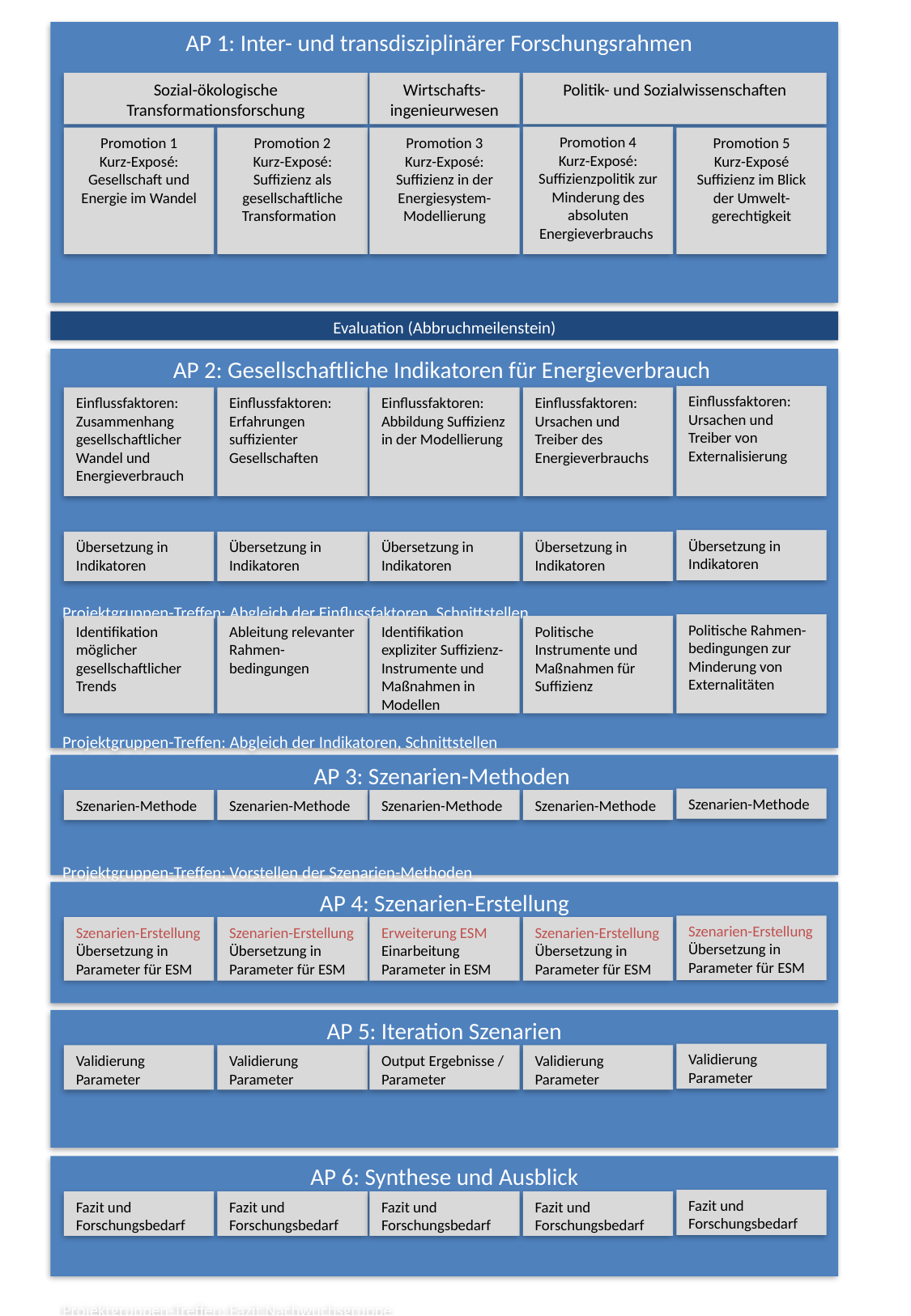

AP 1: Inter- und transdisziplinärer Forschungsrahmen

Projektgruppen-Treffen: Erarbeitung interdisziplinäres und transdisziplinäres Konzept
Verbund-Veranstaltung: Präsentation der konzeptionellen und inhaltlichen Vorarbeiten
Sozial-ökologische Transformationsforschung
Wirtschafts-ingenieurwesen
Politik- und Sozialwissenschaften
Promotion 4
Kurz-Exposé:
Suffizienzpolitik zur Minderung des absoluten Energieverbrauchs
Promotion 1
Kurz-Exposé: Gesellschaft und Energie im Wandel

Promotion 2
Kurz-Exposé: Suffizienz als gesellschaftliche Transformation
Promotion 3
Kurz-Exposé:
Suffizienz in der Energiesystem-Modellierung
Promotion 5
Kurz-Exposé
Suffizienz im Blick der Umwelt-gerechtigkeit
Evaluation (Abbruchmeilenstein)
AP 2: Gesellschaftliche Indikatoren für Energieverbrauch

Projektgruppen-Treffen: Abgleich der Einflussfaktoren, Schnittstellen

Projektgruppen-Treffen: Abgleich der Indikatoren, Schnittstellen

Projektgruppen-Treffen: Organisation Verbund-Publikationen
Einflussfaktoren:
Ursachen und Treiber von Externalisierung
Einflussfaktoren:
Zusammenhang gesellschaftlicher Wandel und Energieverbrauch
Einflussfaktoren:
Erfahrungen suffizienter Gesellschaften
Einflussfaktoren:
Abbildung Suffizienz in der Modellierung
Einflussfaktoren:
Ursachen und Treiber des Energieverbrauchs

Übersetzung in Indikatoren
Übersetzung in Indikatoren
Übersetzung in Indikatoren
Übersetzung in Indikatoren
Übersetzung in Indikatoren
Politische Rahmen-bedingungen zur Minderung von Externalitäten
Identifikation möglicher gesellschaftlicher Trends
Ableitung relevanter Rahmen-bedingungen
Identifikation expliziter Suffizienz-Instrumente und Maßnahmen in Modellen
Politische Instrumente und Maßnahmen für Suffizienz
AP 3: Szenarien-Methoden

Projektgruppen-Treffen: Vorstellen der Szenarien-Methoden
Verbund-Veranstaltung: Validierung von Parametern und Annahmen für die Szenarien
Szenarien-Methode
Szenarien-Methode
Szenarien-Methode
Szenarien-Methode
Szenarien-Methode
AP 4: Szenarien-Erstellung

Projektgruppen-Treffen: Vorstellen der Ergebnisse, Schnittstellen, Synergien, Gemeinsamkeiten, Gegensätze
Szenarien-Erstellung
Übersetzung in Parameter für ESM
Szenarien-Erstellung
Übersetzung in Parameter für ESM
Szenarien-Erstellung
Übersetzung in Parameter für ESM
Erweiterung ESM
Einarbeitung  Parameter in ESM

Szenarien-Erstellung
Übersetzung in Parameter für ESM
AP 5: Iteration Szenarien

Projektgruppen-Treffen: Konzeption und Ausarbeitung Abschlussbuch
Verbund-Veranstaltung: Vorstellung Ergebnisse und Rückkopplung mit Praxispartner*innen
Validierung Parameter
Validierung Parameter
Validierung Parameter
Output Ergebnisse / Parameter
Validierung Parameter
AP 6: Synthese und Ausblick

Projektgruppen-Treffen: Fazit Nachwuchsgruppe
Fazit und Forschungsbedarf
Fazit und Forschungsbedarf
Fazit und Forschungsbedarf
Fazit und Forschungsbedarf
Fazit und Forschungsbedarf